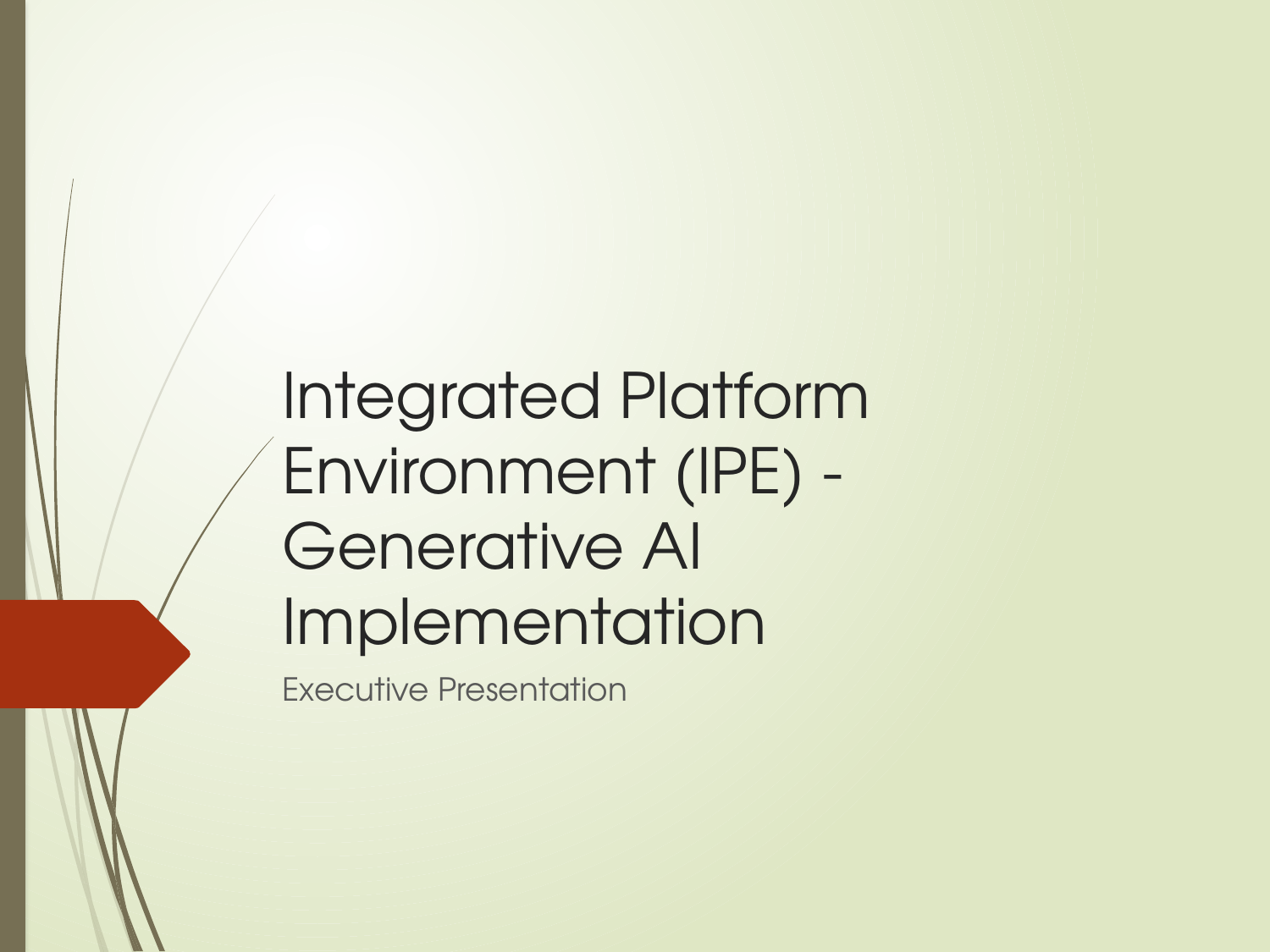

# Integrated Platform Environment (IPE) - Generative AI Implementation
Executive Presentation